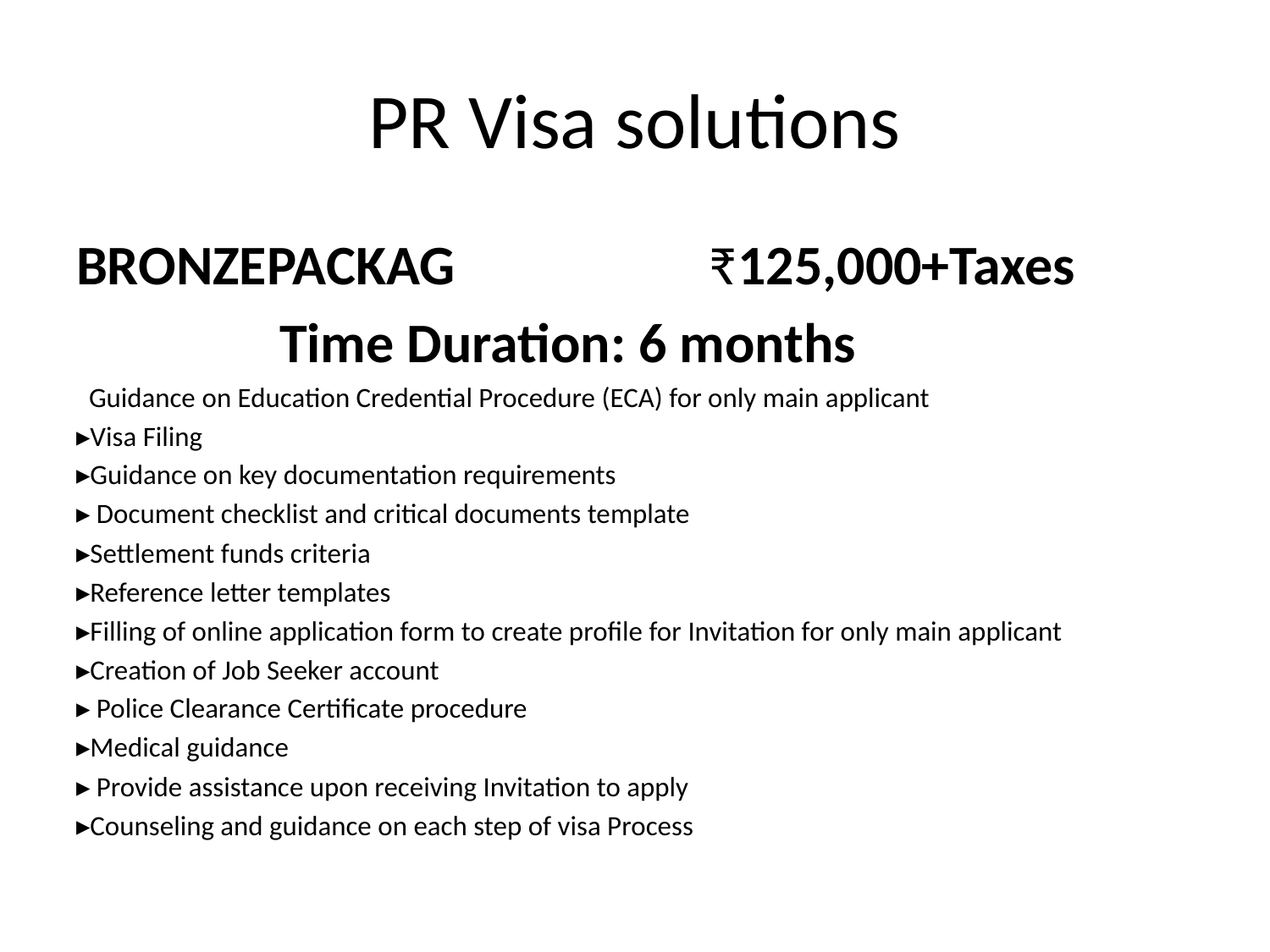

# PR Visa solutions
BRONZEPACKAG                    ₹125,000+Taxes
                Time Duration: 6 months
  Guidance on Education Credential Procedure (ECA) for only main applicant
▸Visa Filing
▸Guidance on key documentation requirements
▸ Document checklist and critical documents template
▸Settlement funds criteria
▸Reference letter templates
▸Filling of online application form to create profile for Invitation for only main applicant
▸Creation of Job Seeker account
▸ Police Clearance Certificate procedure
▸Medical guidance
▸ Provide assistance upon receiving Invitation to apply
▸Counseling and guidance on each step of visa Process